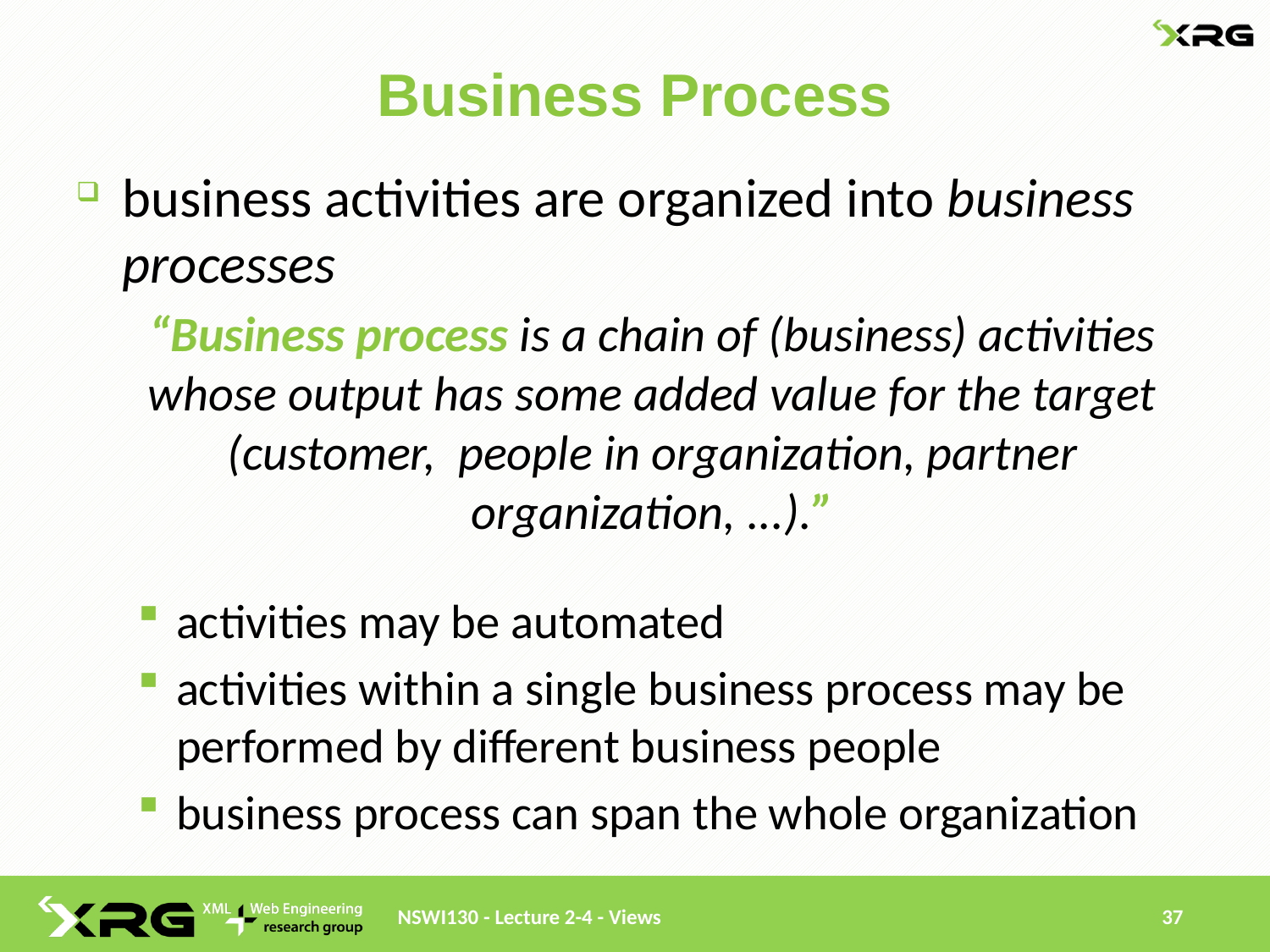

# Business Process
business activities are organized into business processes

activities may be automated
activities within a single business process may be performed by different business people
business process can span the whole organization
“Business process is a chain of (business) activities whose output has some added value for the target (customer,  people in organization, partner organization, ...).”
NSWI130 - Lecture 2-4 - Views
37